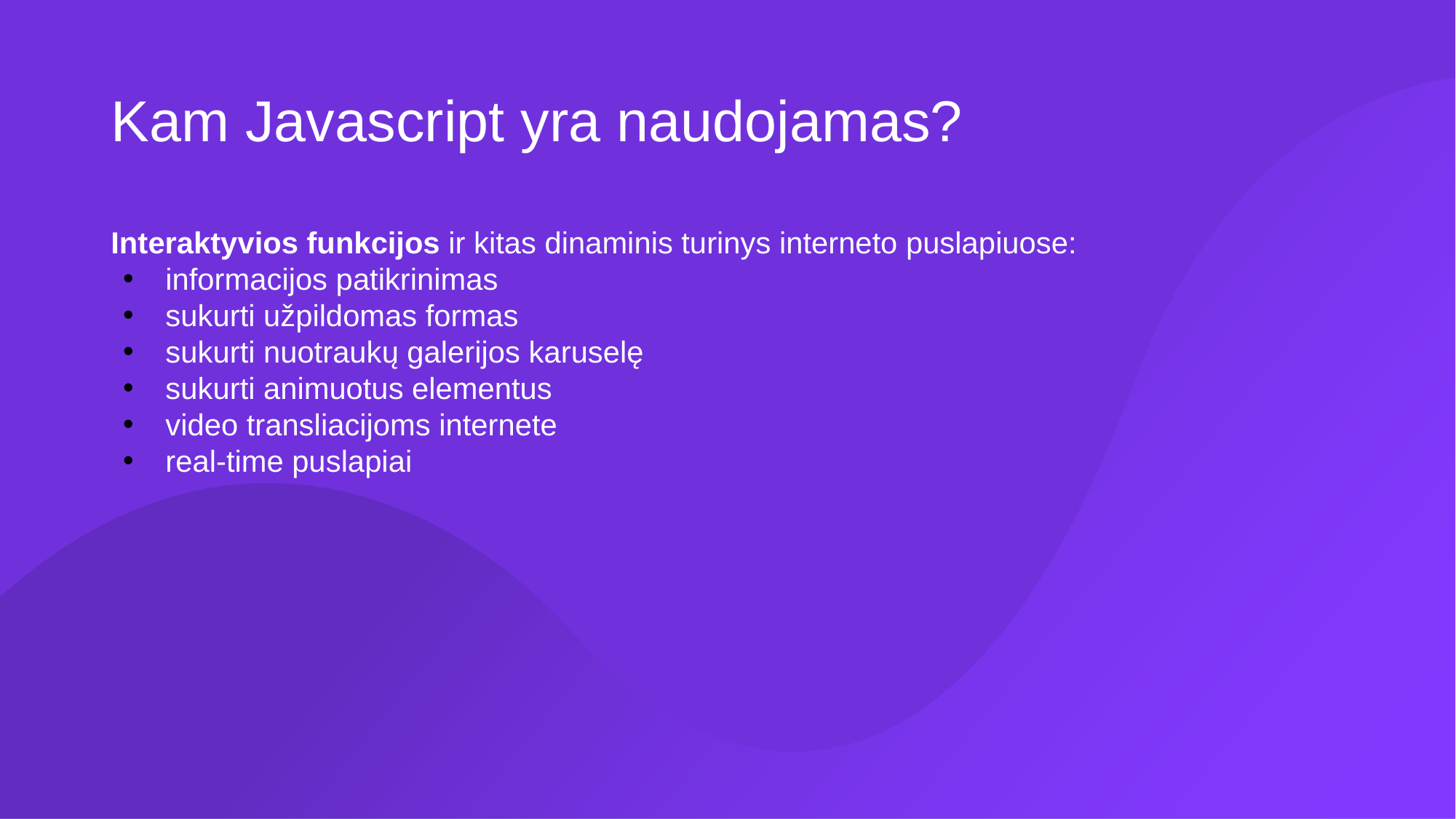

# Kam Javascript yra naudojamas?
Interaktyvios funkcijos ir kitas dinaminis turinys interneto puslapiuose:
informacijos patikrinimas
sukurti užpildomas formas
sukurti nuotraukų galerijos karuselę
sukurti animuotus elementus
video transliacijoms internete
real-time puslapiai